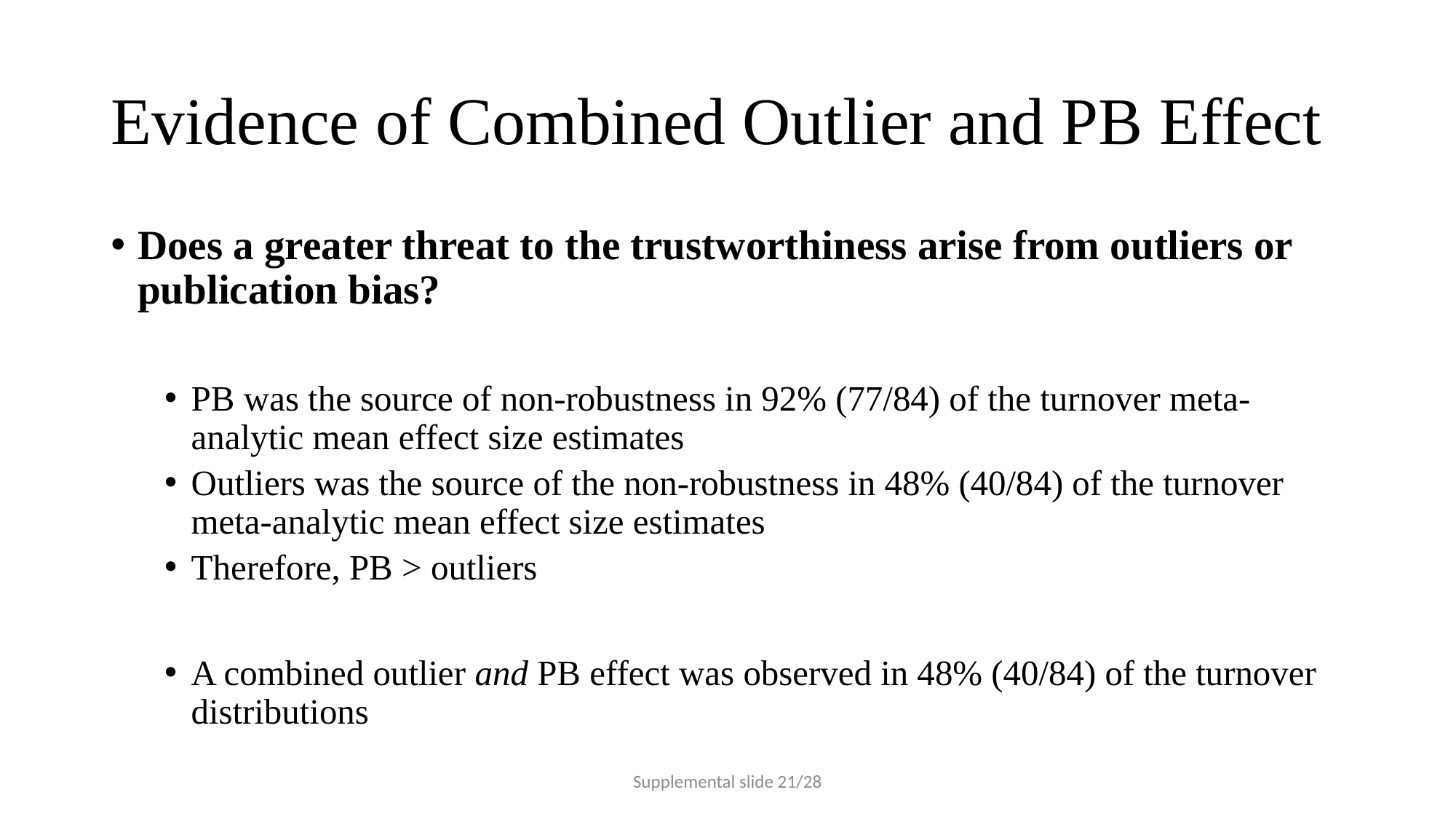

# Evidence of Combined Outlier and PB Effect
Does a greater threat to the trustworthiness arise from outliers or publication bias?

PB was the source of non-robustness in 92% (77/84) of the turnover meta-analytic mean effect size estimates
Outliers was the source of the non-robustness in 48% (40/84) of the turnover meta-analytic mean effect size estimates
Therefore, PB > outliers

A combined outlier and PB effect was observed in 48% (40/84) of the turnover distributions

Supplemental slide 21/28